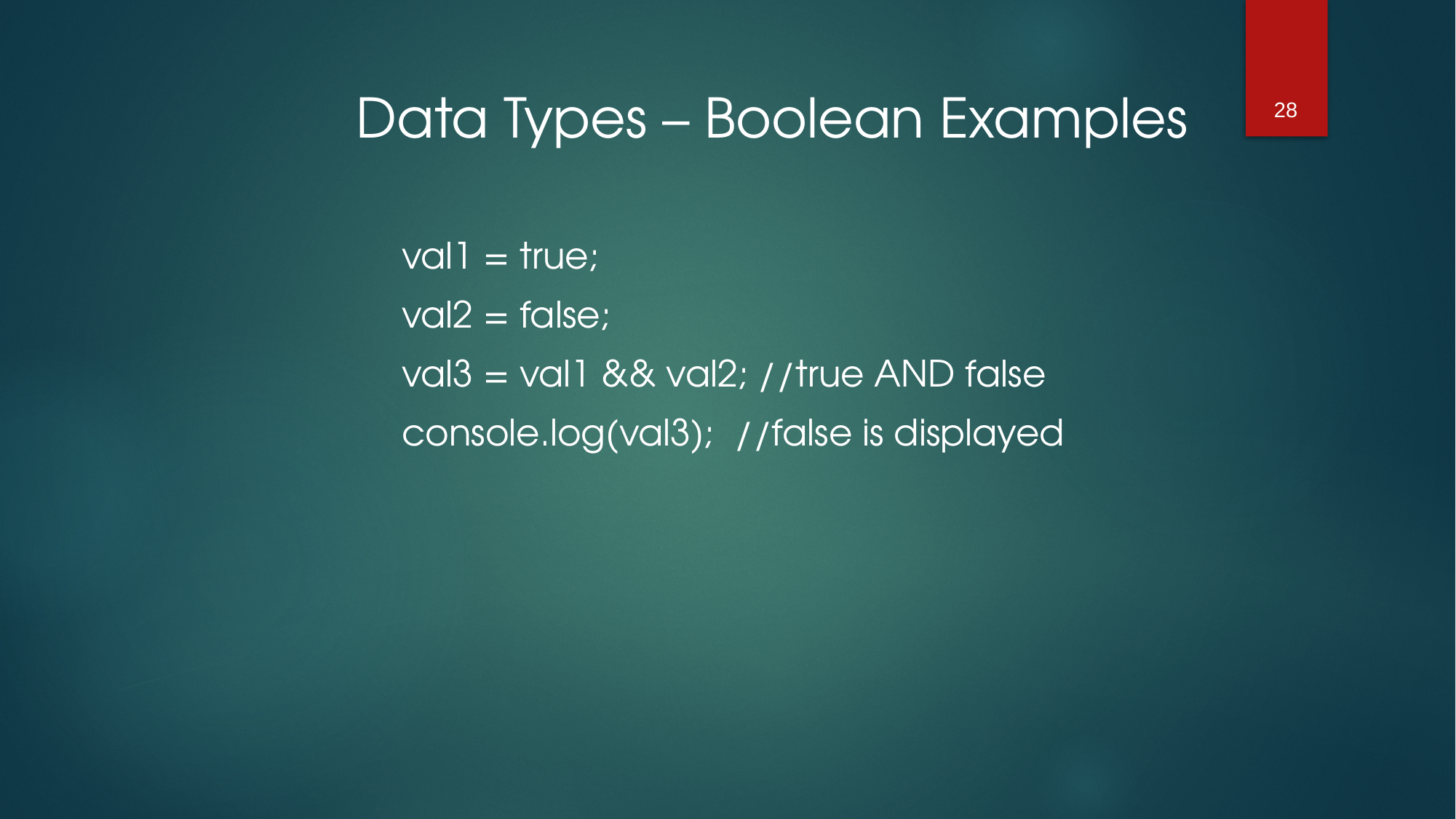

28
Data Types – Boolean Examples
val1 = true;
val2 = false;
val3 = val1 && val2; //true AND false
console.log(val3);  //false is displayed